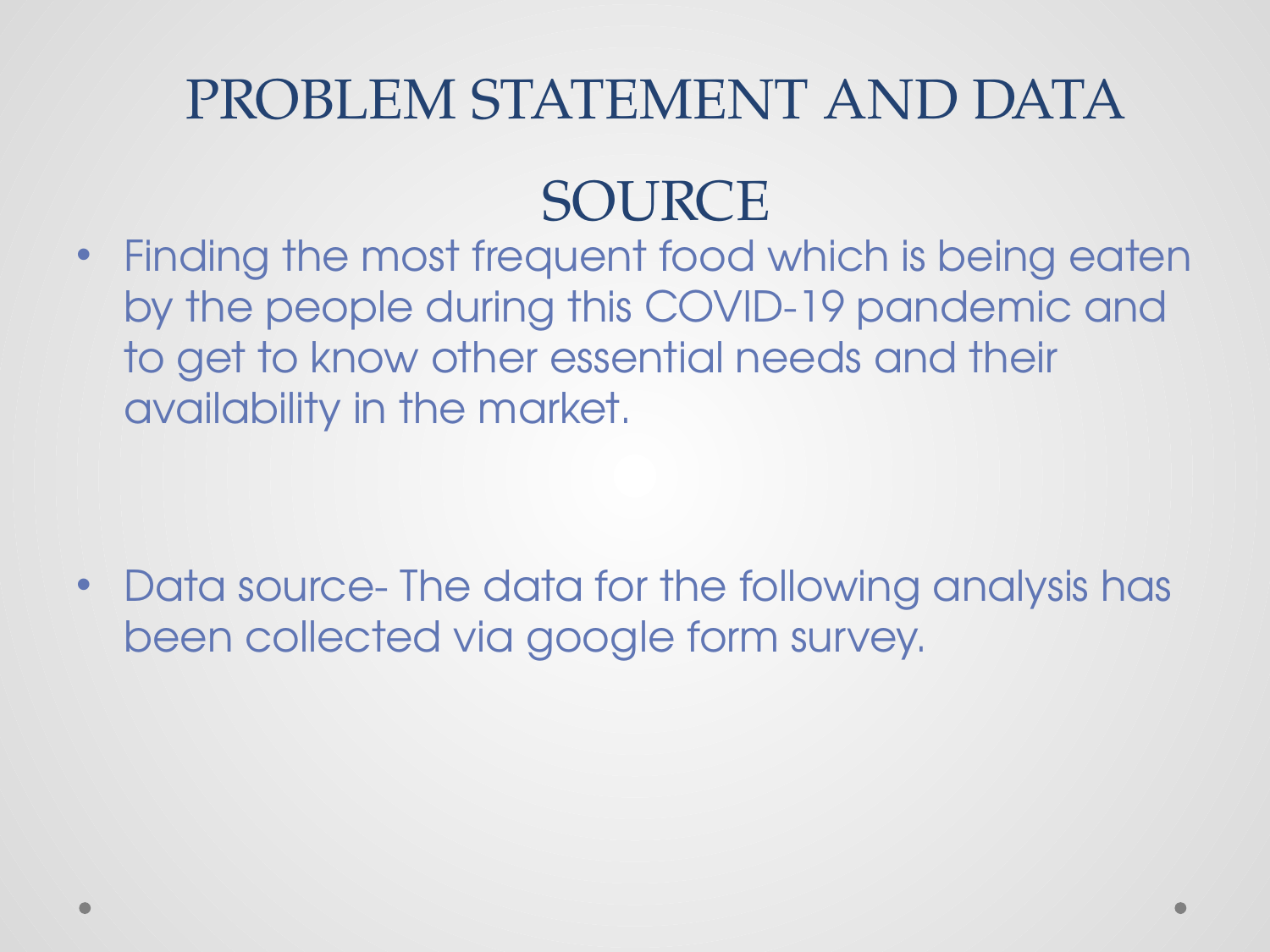

# PROBLEM STATEMENT AND DATA SOURCE
Finding the most frequent food which is being eaten by the people during this COVID-19 pandemic and to get to know other essential needs and their availability in the market.

Data source- The data for the following analysis has been collected via google form survey.